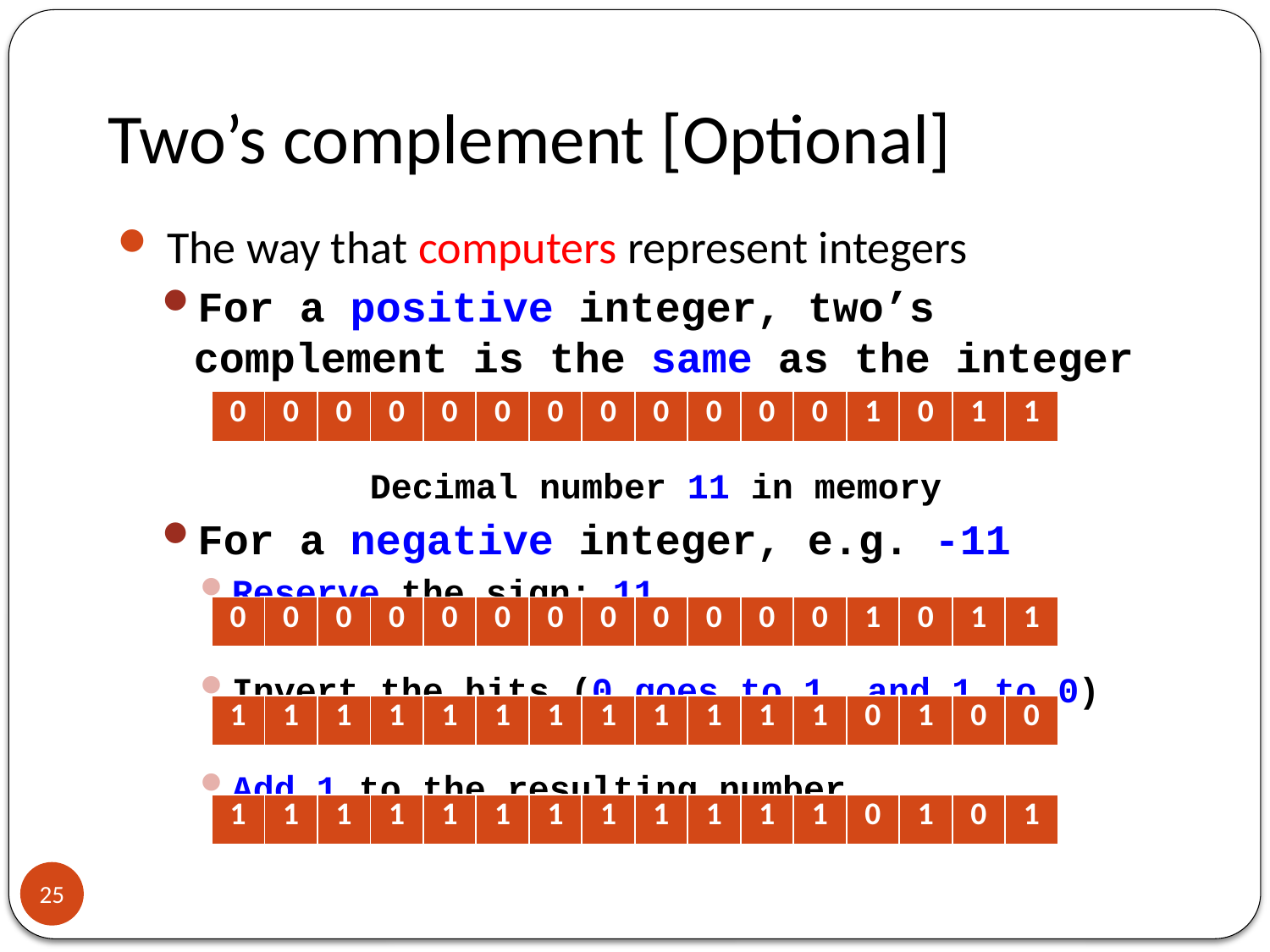

# Two’s complement [Optional]
 The way that computers represent integers
For a positive integer, two’s complement is the same as the integer

Decimal number 11 in memory
For a negative integer, e.g. -11
Reserve the sign: 11

Invert the bits (0 goes to 1, and 1 to 0)

Add 1 to the resulting number
| 0 | 0 | 0 | 0 | 0 | 0 | 0 | 0 | 0 | 0 | 0 | 0 | 1 | 0 | 1 | 1 |
| --- | --- | --- | --- | --- | --- | --- | --- | --- | --- | --- | --- | --- | --- | --- | --- |
| 0 | 0 | 0 | 0 | 0 | 0 | 0 | 0 | 0 | 0 | 0 | 0 | 1 | 0 | 1 | 1 |
| --- | --- | --- | --- | --- | --- | --- | --- | --- | --- | --- | --- | --- | --- | --- | --- |
| 1 | 1 | 1 | 1 | 1 | 1 | 1 | 1 | 1 | 1 | 1 | 1 | 0 | 1 | 0 | 0 |
| --- | --- | --- | --- | --- | --- | --- | --- | --- | --- | --- | --- | --- | --- | --- | --- |
| 1 | 1 | 1 | 1 | 1 | 1 | 1 | 1 | 1 | 1 | 1 | 1 | 0 | 1 | 0 | 1 |
| --- | --- | --- | --- | --- | --- | --- | --- | --- | --- | --- | --- | --- | --- | --- | --- |
25